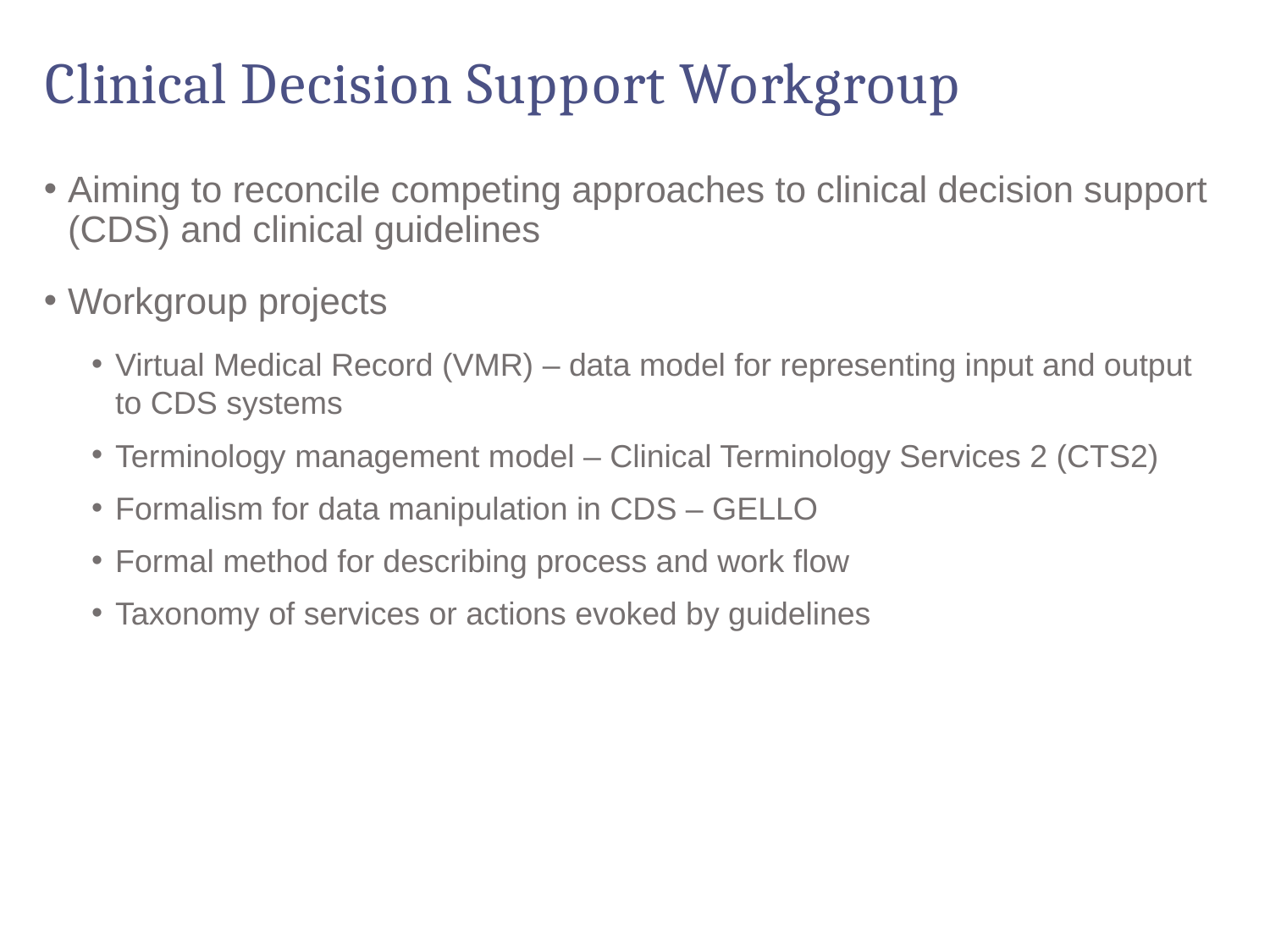

# Clinical Decision Support Workgroup
Aiming to reconcile competing approaches to clinical decision support (CDS) and clinical guidelines
Workgroup projects
Virtual Medical Record (VMR) – data model for representing input and output to CDS systems
Terminology management model – Clinical Terminology Services 2 (CTS2)
Formalism for data manipulation in CDS – GELLO
Formal method for describing process and work flow
Taxonomy of services or actions evoked by guidelines